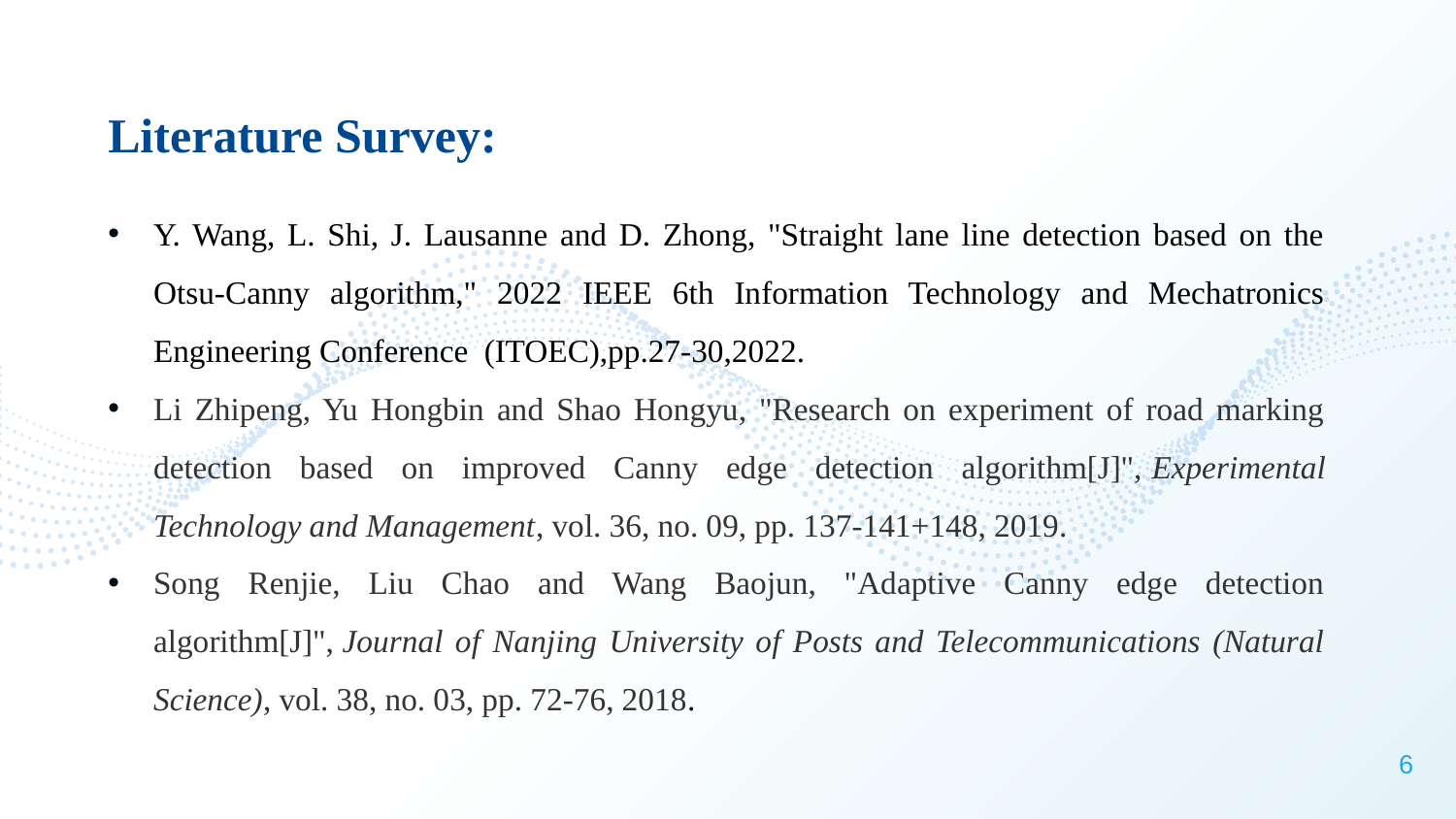

Literature Survey:
Y. Wang, L. Shi, J. Lausanne and D. Zhong, "Straight lane line detection based on the Otsu-Canny algorithm," 2022 IEEE 6th Information Technology and Mechatronics Engineering Conference  (ITOEC),pp.27-30,2022.
Li Zhipeng, Yu Hongbin and Shao Hongyu, "Research on experiment of road marking detection based on improved Canny edge detection algorithm[J]", Experimental Technology and Management, vol. 36, no. 09, pp. 137-141+148, 2019.
Song Renjie, Liu Chao and Wang Baojun, "Adaptive Canny edge detection algorithm[J]", Journal of Nanjing University of Posts and Telecommunications (Natural Science), vol. 38, no. 03, pp. 72-76, 2018.

6